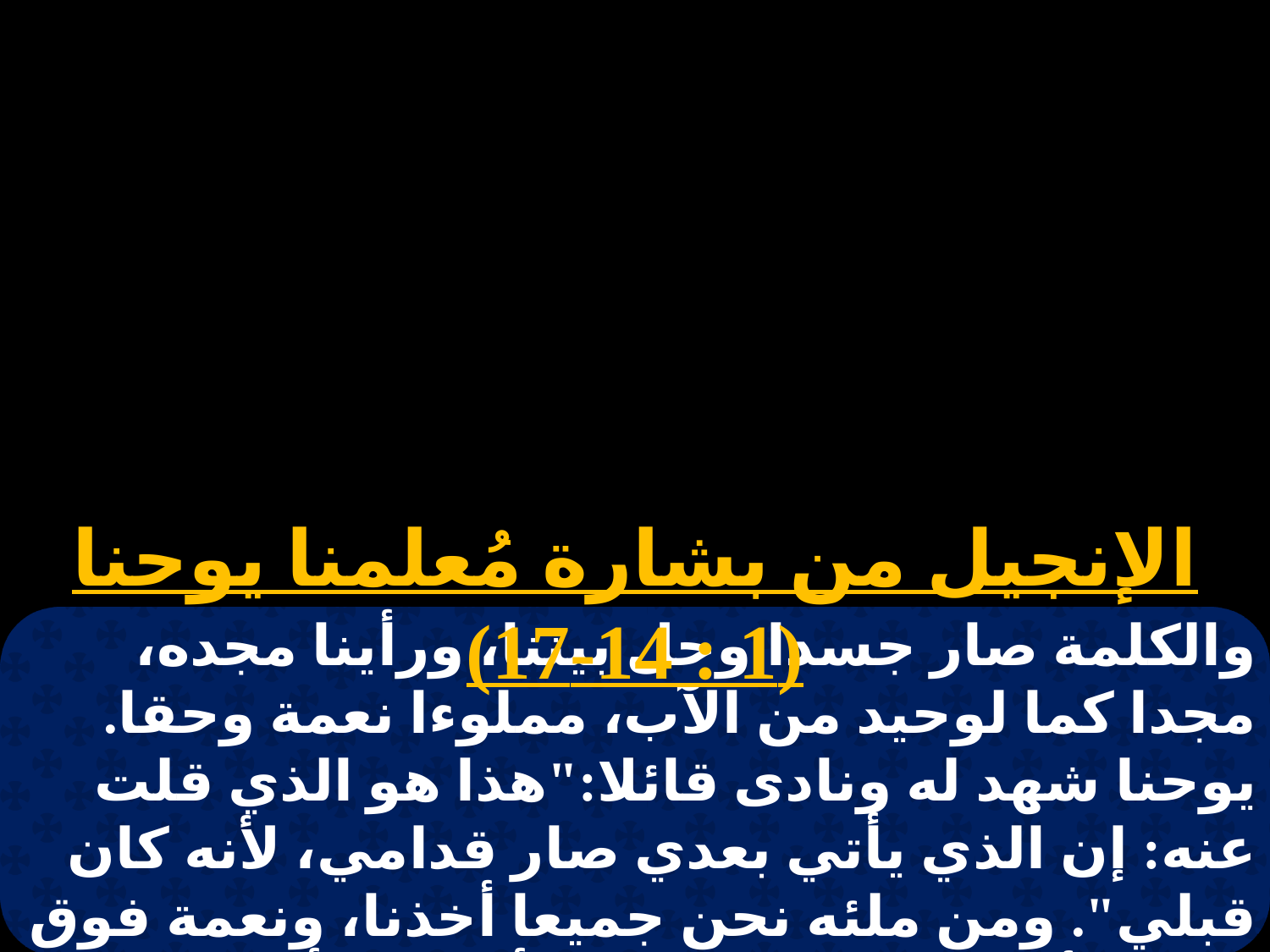

الإنجيل من بشارة مُعلمنا يوحنا (1 : 14-17)
والكلمة صار جسدا وحل بيننا، ورأينا مجده، مجدا كما لوحيد من الآب، مملوءا نعمة وحقا. ‏يوحنا شهد له ونادى قائلا:"هذا هو الذي قلت عنه: إن الذي يأتي بعدي صار قدامي، لأنه كان قبلي".‏ ومن ملئه نحن جميعا أخذنا، ونعمة فوق نعمة.‏ لأن الناموس بموسى أعطي، أما النعمة والحق فبيسوع المسيح صارا.